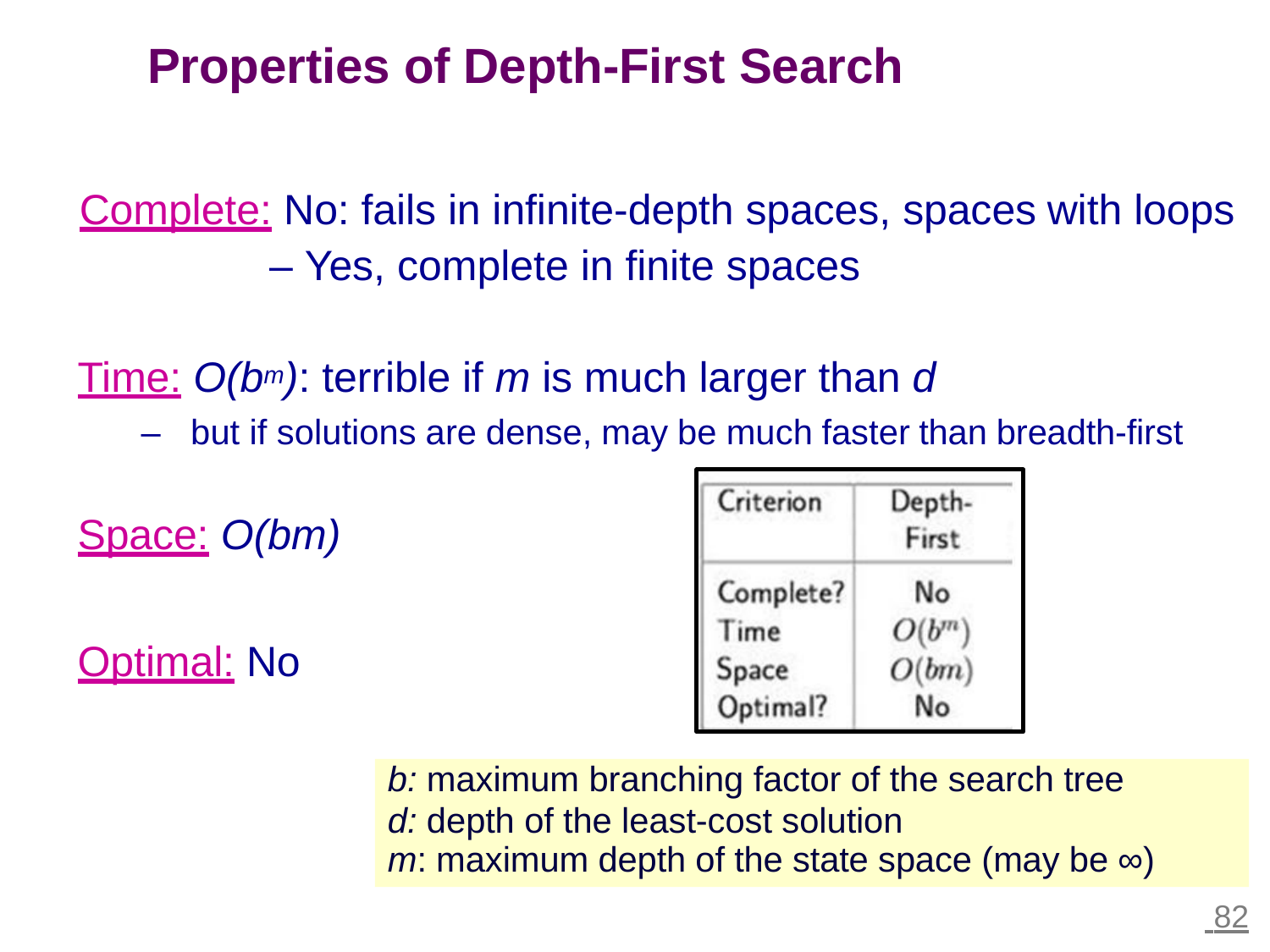

Properties of Depth-First Search
Complete: No: fails in infinite-depth spaces, spaces
– Yes, complete in finite spaces
with loops
Time: O(bm): terrible if m is much larger than d
–
but if solutions
are
dense,
may
be
much
faster
than breadth-first

Space: O(bm)
Optimal: No

b: maximum branching factor of the search tree
d: depth of the least-cost solution
m: maximum depth of the state space (may be ∞)
 82